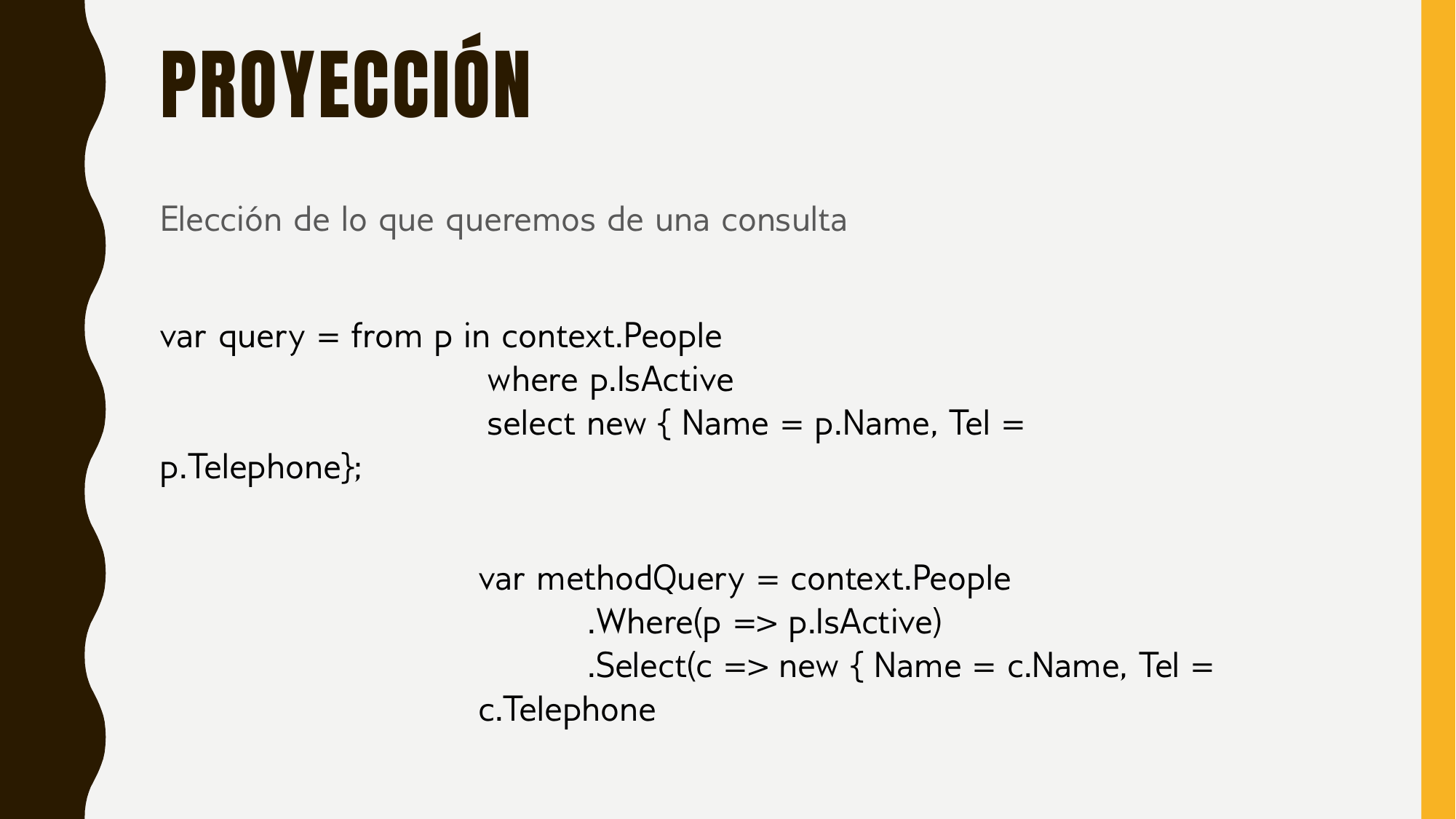

# proyección
Elección de lo que queremos de una consulta
var query = from p in context.People
			where p.IsActive
			select new { Name = p.Name, Tel = p.Telephone};
var methodQuery = context.People
	.Where(p => p.IsActive)
	.Select(c => new { Name = c.Name, Tel = c.Telephone